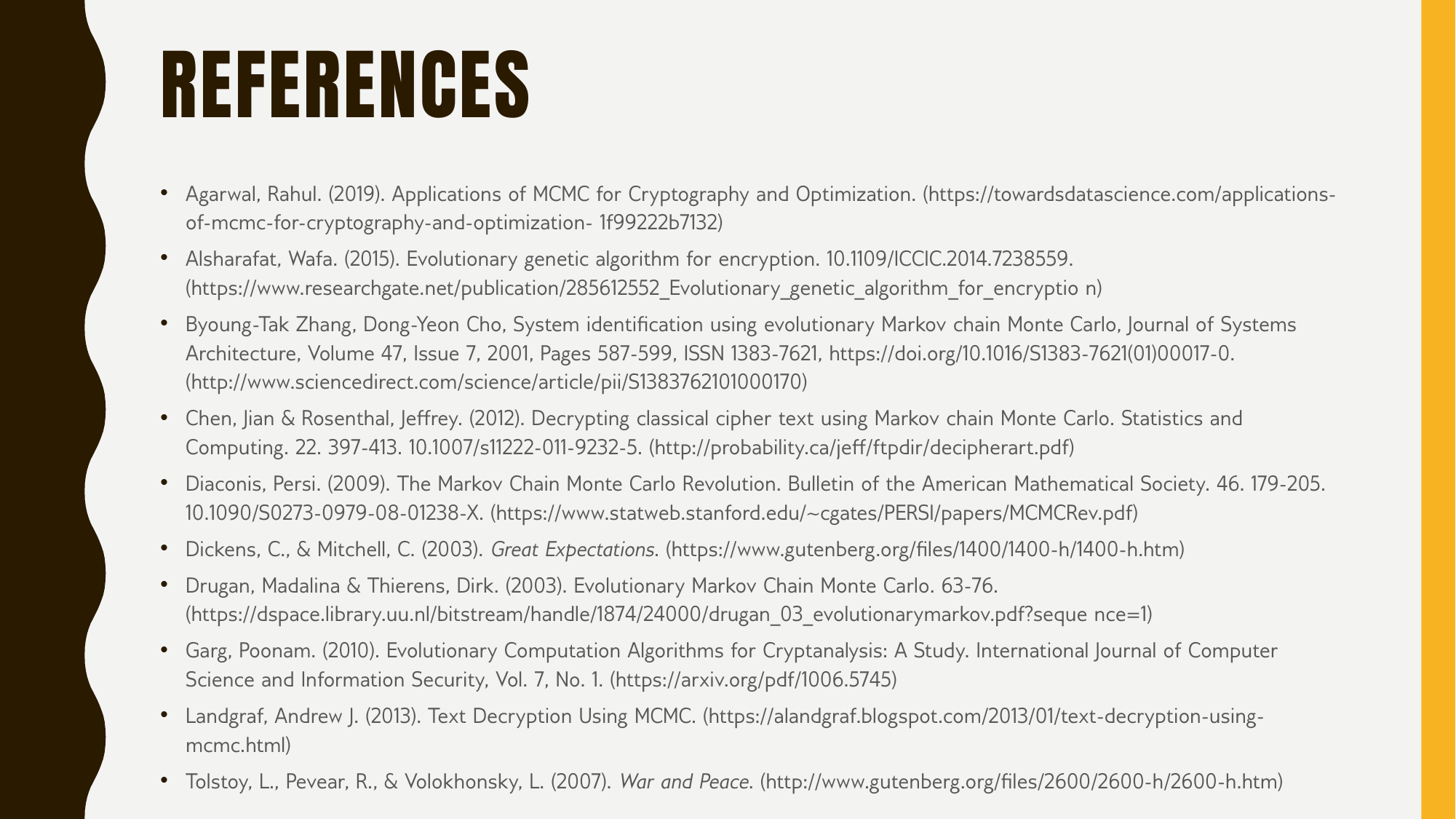

# references
Agarwal, Rahul. (2019). Applications of MCMC for Cryptography and Optimization. (https://towardsdatascience.com/applications-of-mcmc-for-cryptography-and-optimization- 1f99222b7132)
Alsharafat, Wafa. (2015). Evolutionary genetic algorithm for encryption. 10.1109/ICCIC.2014.7238559. (https://www.researchgate.net/publication/285612552_Evolutionary_genetic_algorithm_for_encryptio n)
Byoung-Tak Zhang, Dong-Yeon Cho, System identification using evolutionary Markov chain Monte Carlo, Journal of Systems Architecture, Volume 47, Issue 7, 2001, Pages 587-599, ISSN 1383-7621, https://doi.org/10.1016/S1383-7621(01)00017-0. (http://www.sciencedirect.com/science/article/pii/S1383762101000170)
Chen, Jian & Rosenthal, Jeffrey. (2012). Decrypting classical cipher text using Markov chain Monte Carlo. Statistics and Computing. 22. 397-413. 10.1007/s11222-011-9232-5. (http://probability.ca/jeff/ftpdir/decipherart.pdf)
Diaconis, Persi. (2009). The Markov Chain Monte Carlo Revolution. Bulletin of the American Mathematical Society. 46. 179-205. 10.1090/S0273-0979-08-01238-X. (https://www.statweb.stanford.edu/~cgates/PERSI/papers/MCMCRev.pdf)
Dickens, C., & Mitchell, C. (2003). Great Expectations. (https://www.gutenberg.org/files/1400/1400-h/1400-h.htm)
Drugan, Madalina & Thierens, Dirk. (2003). Evolutionary Markov Chain Monte Carlo. 63-76. (https://dspace.library.uu.nl/bitstream/handle/1874/24000/drugan_03_evolutionarymarkov.pdf?seque nce=1)
Garg, Poonam. (2010). Evolutionary Computation Algorithms for Cryptanalysis: A Study. International Journal of Computer Science and Information Security, Vol. 7, No. 1. (https://arxiv.org/pdf/1006.5745)
Landgraf, Andrew J. (2013). Text Decryption Using MCMC. (https://alandgraf.blogspot.com/2013/01/text-decryption-using-mcmc.html)
Tolstoy, L., Pevear, R., & Volokhonsky, L. (2007). War and Peace. (http://www.gutenberg.org/files/2600/2600-h/2600-h.htm)